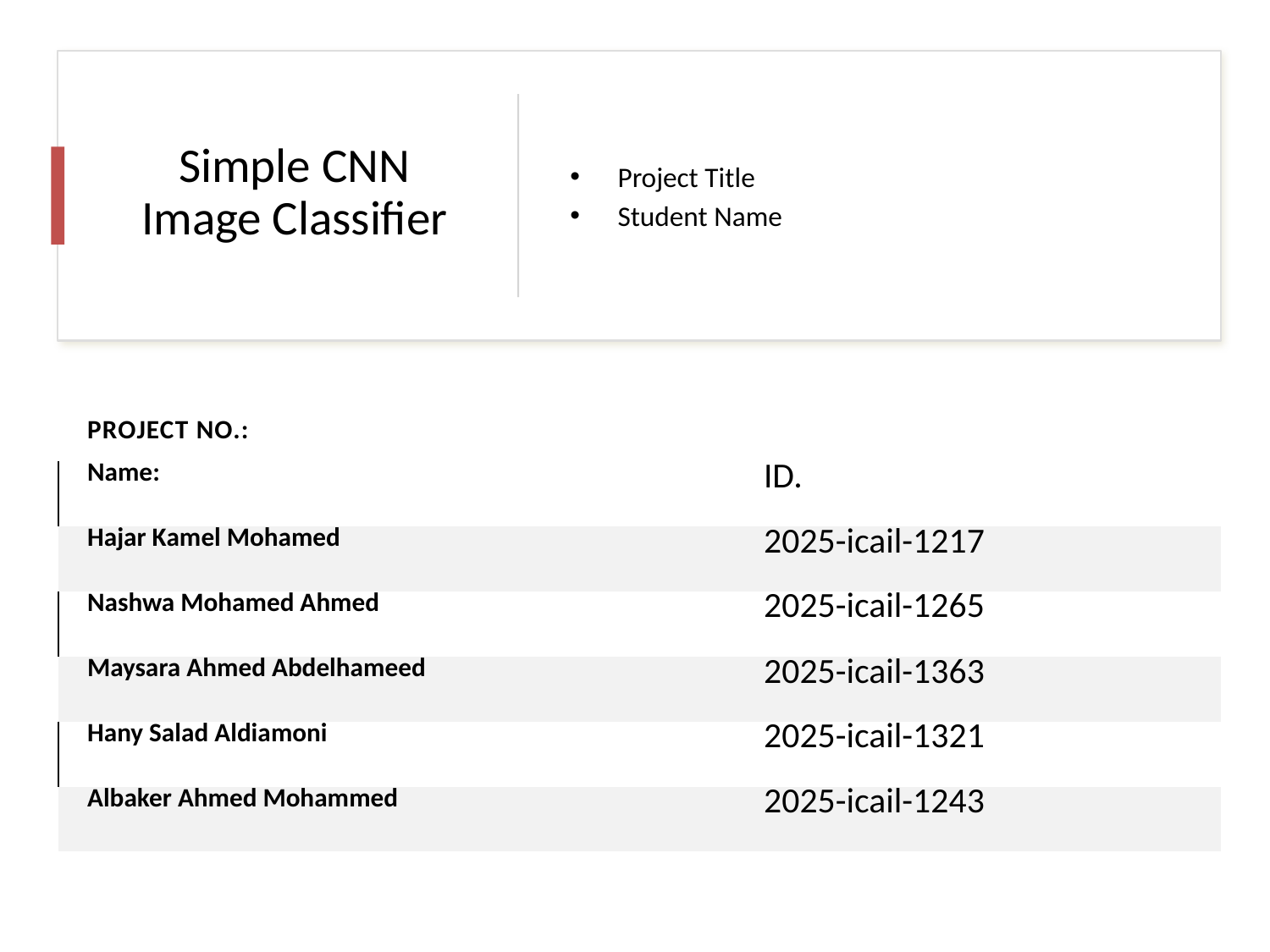

# Simple CNN Image Classifier
Project Title
Student Name

| Project No.: |  |
| --- | --- |
| Name: | ID. |
| Hajar Kamel Mohamed | 2025-icail-1217 |
| Nashwa Mohamed Ahmed | 2025-icail-1265 |
| Maysara Ahmed Abdelhameed | 2025-icail-1363 |
| Hany Salad Aldiamoni | 2025-icail-1321 |
| Albaker Ahmed Mohammed | 2025-icail-1243 |